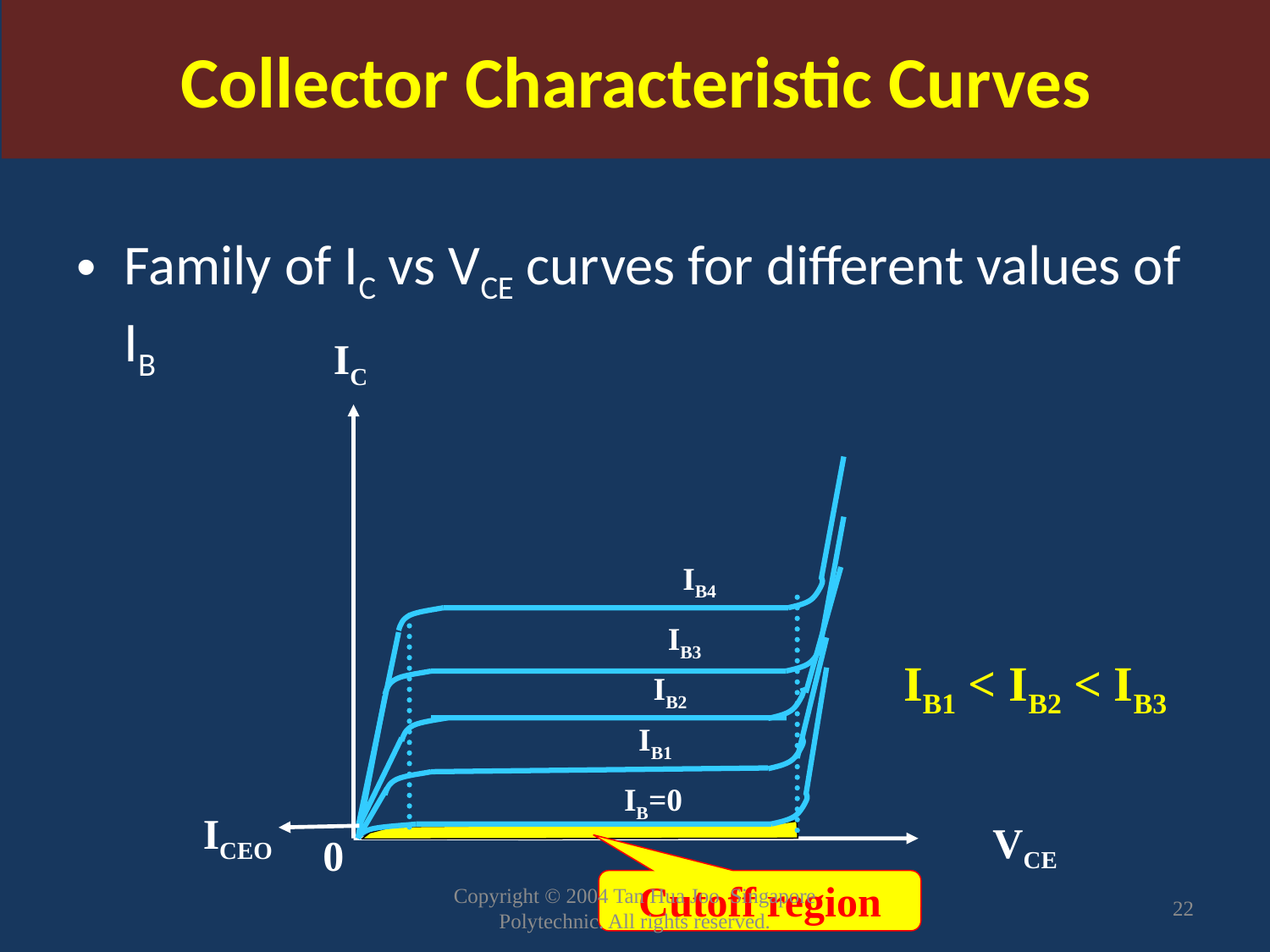

Collector Characteristic Curves
Family of IC vs VCE curves for different values of IB
IC

VCE
0

IB4

IB3

IB2

IB1

IB=0

IB1 < IB2 < IB3
ICEO

Cutoff region
Copyright © 2004 Tan Hua Joo  Singapore Polytechnic. All rights reserved.
22